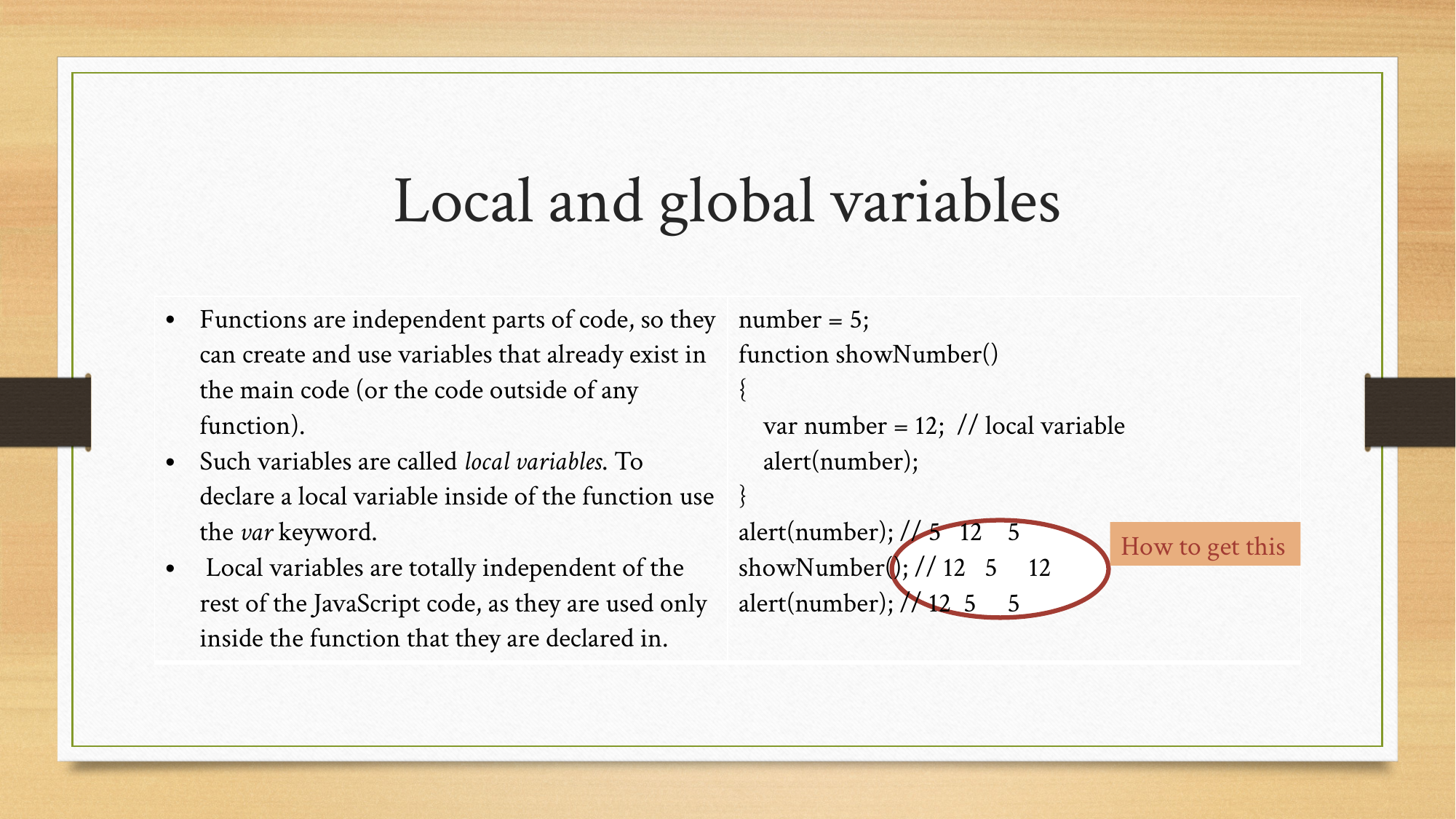

# Local and global variables
| Functions are independent parts of code, so they can create and use variables that already exist in the main code (or the code outside of any function). Such variables are called local variables. To declare a local variable inside of the function use the var keyword. Local variables are totally independent of the rest of the JavaScript code, as they are used only inside the function that they are declared in. | number = 5; function showNumber() { var number = 12; // local variable alert(number); } alert(number); // 5 12 5 showNumber(); // 12 5 12 alert(number); // 12 5 5 |
| --- | --- |

How to get this